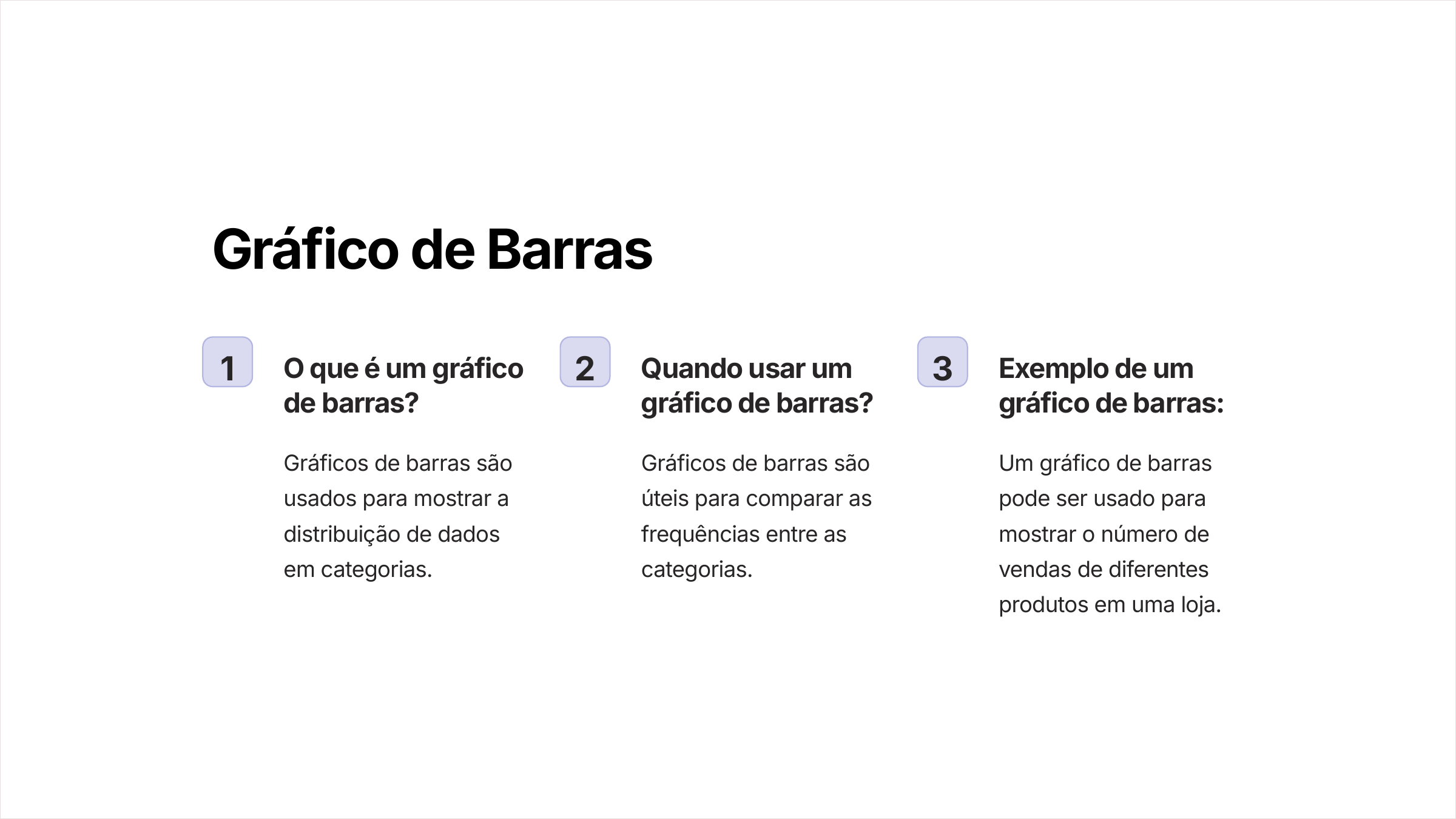

Gráfico de Barras

1
2
3
O que é um gráfico de barras?
Quando usar um gráfico de barras?
Exemplo de um gráfico de barras:
Gráficos de barras são usados para mostrar a distribuição de dados em categorias.
Gráficos de barras são úteis para comparar as frequências entre as categorias.
Um gráfico de barras pode ser usado para mostrar o número de vendas de diferentes produtos em uma loja.